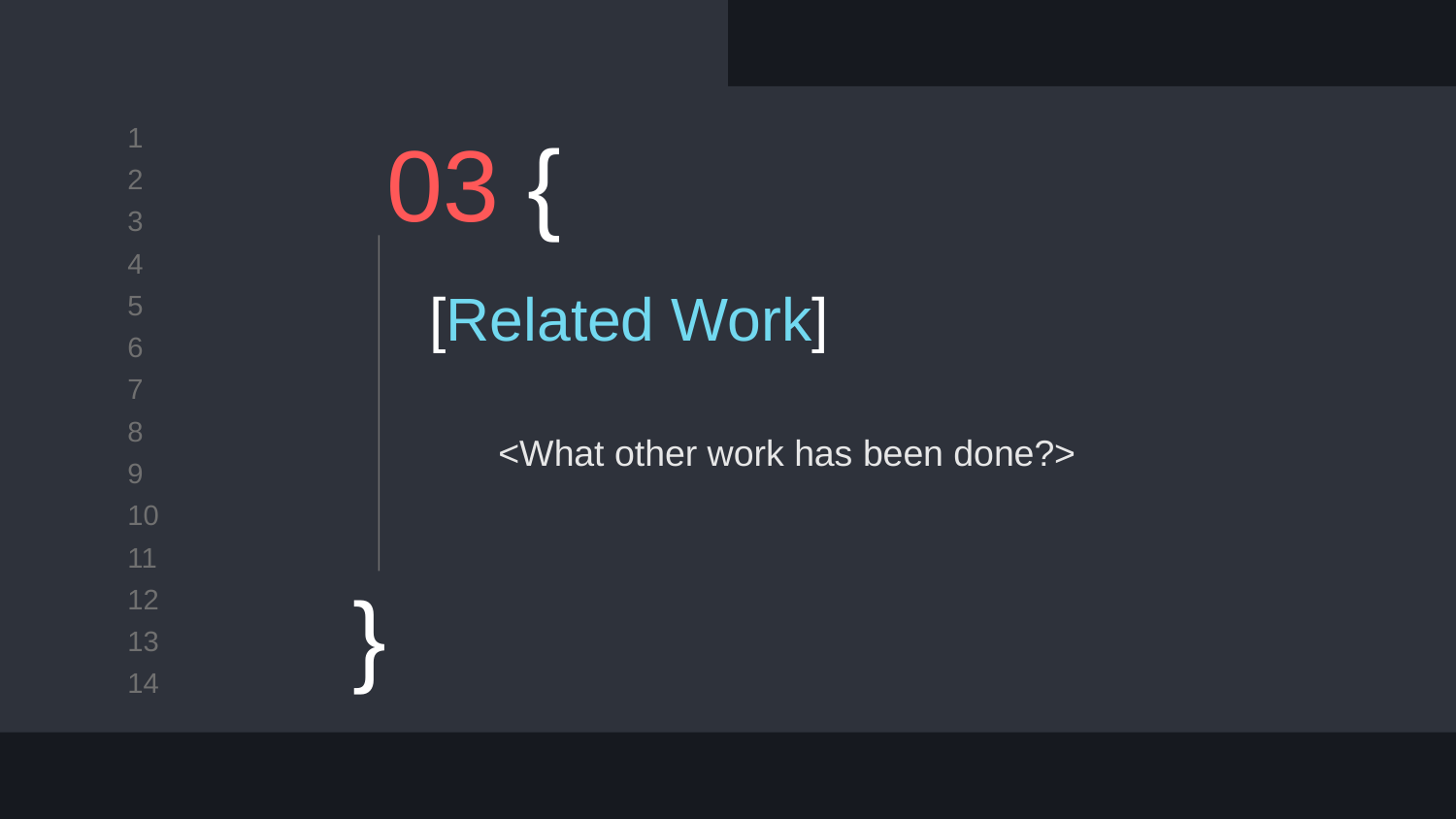

# 03 {
[Related Work]
<What other work has been done?>
}